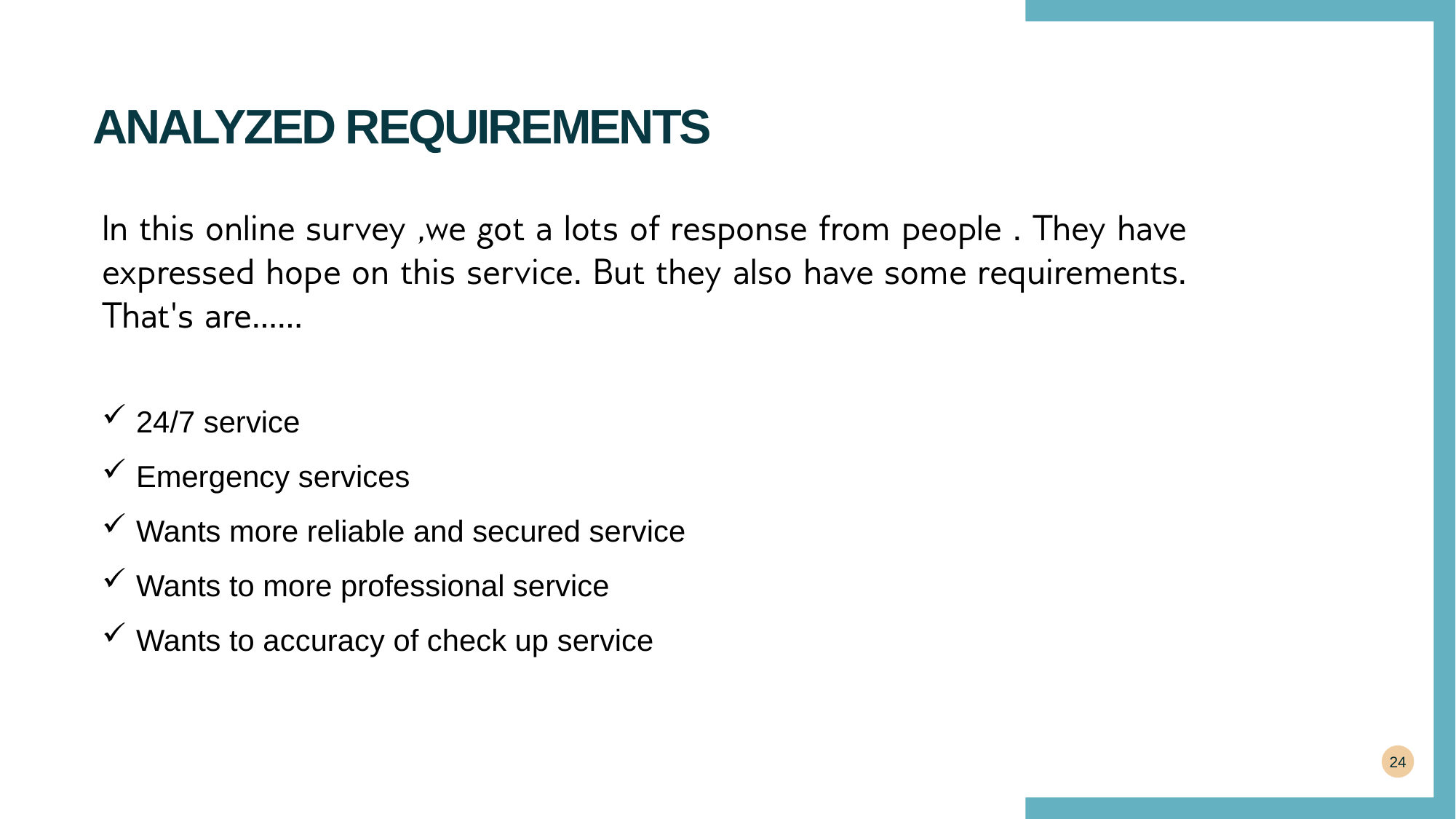

# Analyzed Requirements Suggestions
In this online survey ,we got a lots of response from people . They have expressed hope on this service. But they also have some requirements. That's are……

24/7 service
Emergency services
Wants more reliable and secured service
Wants to more professional service
Wants to accuracy of check up service
24